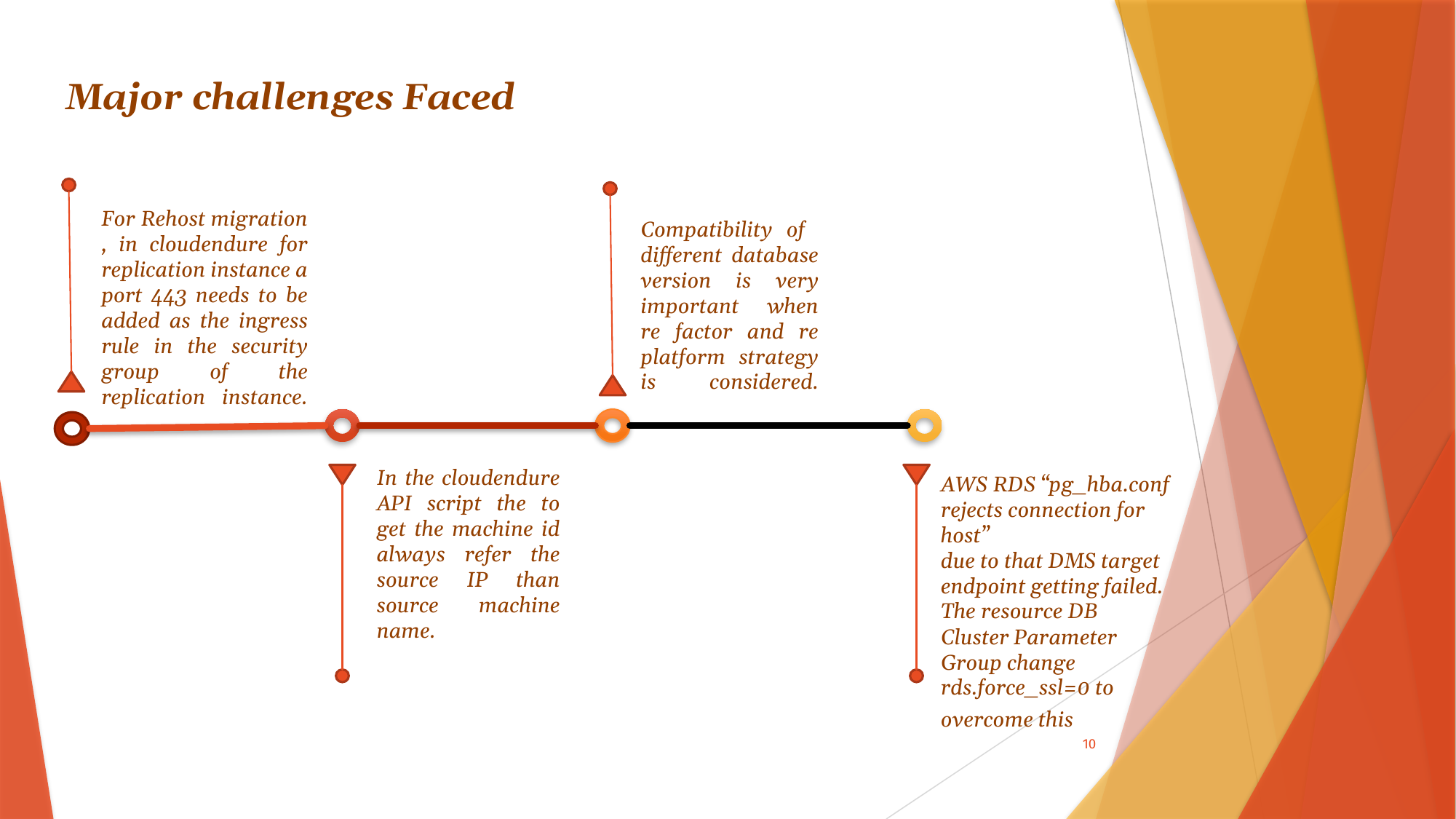

Major challenges Faced

For Rehost migration , in cloudendure for replication instance a port 443 needs to be added as the ingress rule in the security group of the replication instance.
Compatibility of  different database version is very important when re factor and re platform strategy is considered.

In the cloudendure API script the to get the machine id always refer the source IP than source machine name.

AWS RDS “pg_hba.conf rejects connection for host”
due to that DMS target endpoint getting failed.
The resource DB Cluster Parameter Group change  rds.force_ssl=0 to overcome this
10